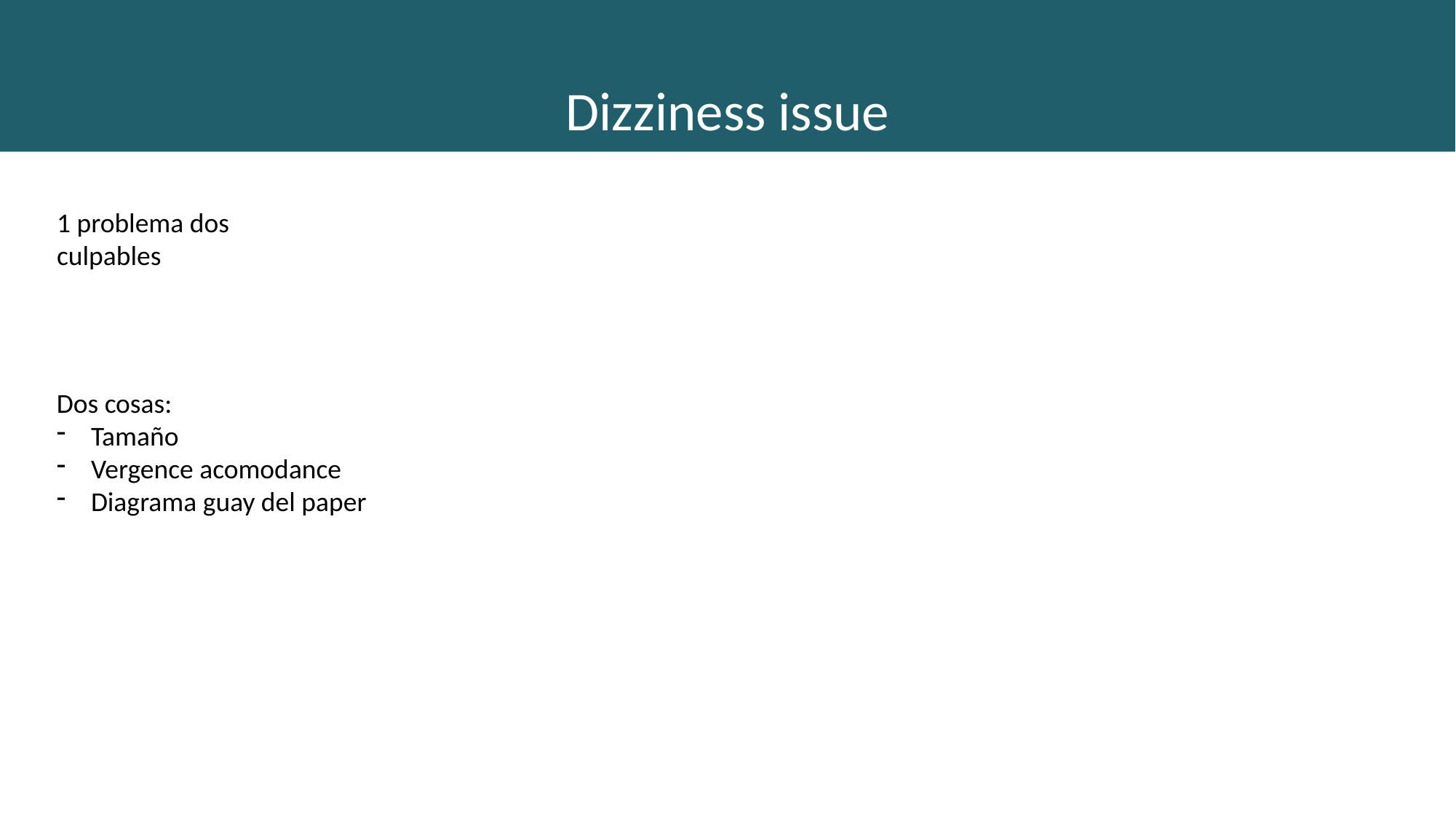

Dizziness issue

1 problema dos culpables
Dos cosas:
Tamaño
Vergence acomodance
Diagrama guay del paper